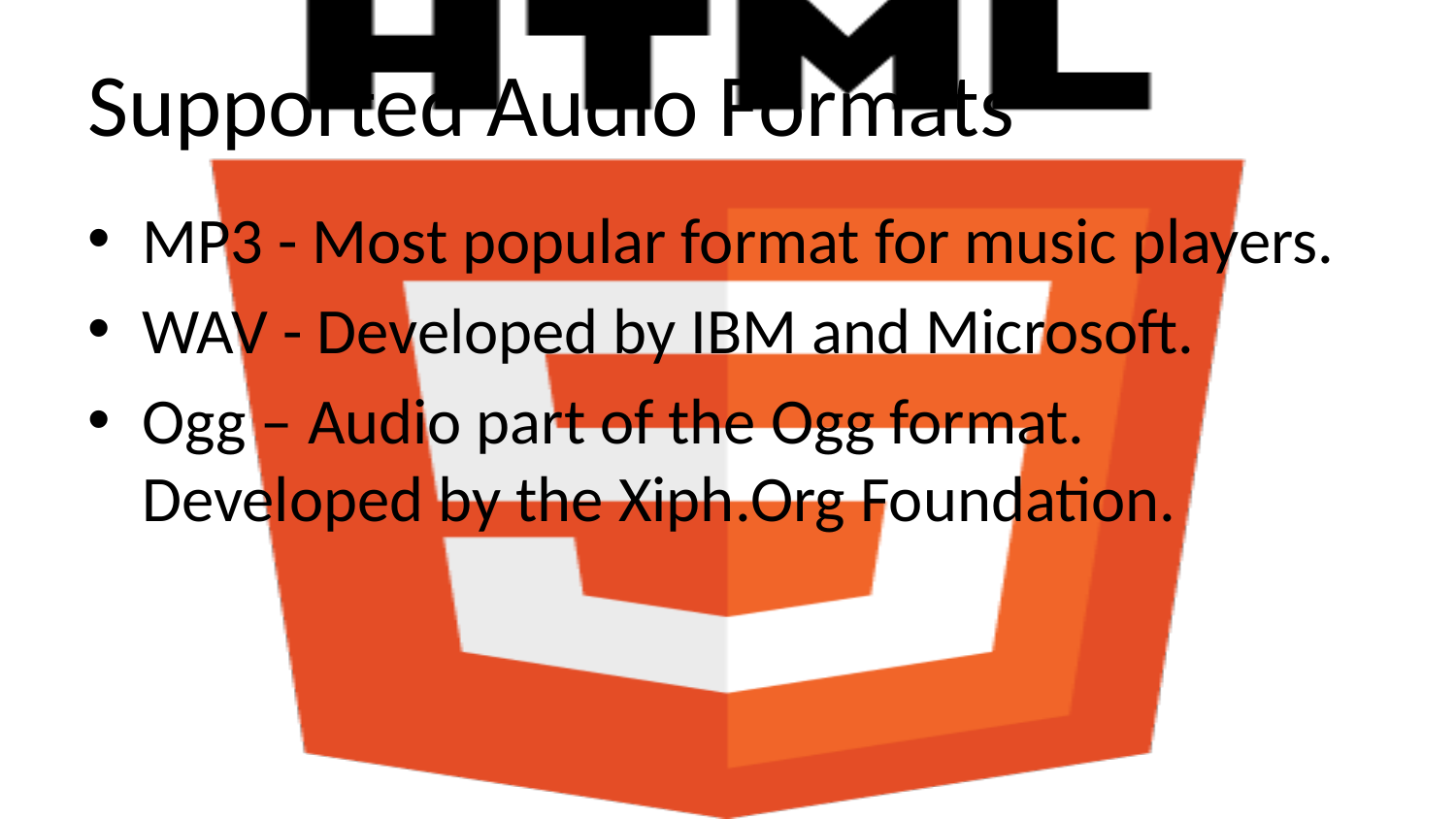

# Supported Audio Formats
MP3 - Most popular format for music players.
WAV - Developed by IBM and Microsoft.
Ogg – Audio part of the Ogg format. Developed by the Xiph.Org Foundation.